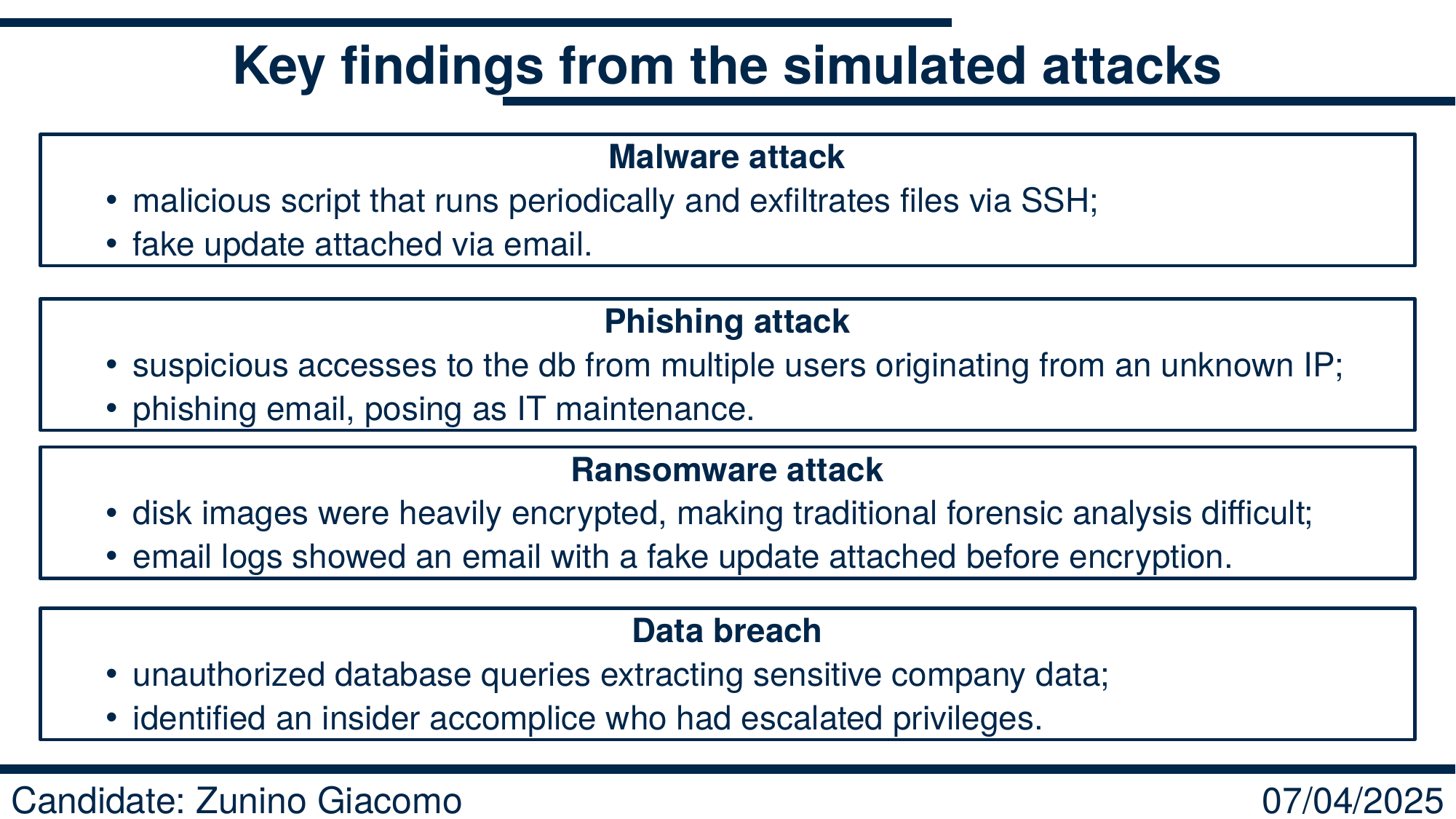

Key findings from the simulated attacks
Malware attack
malicious script that runs periodically and exfiltrates files via SSH;
fake update attached via email.
Phishing attack
suspicious accesses to the db from multiple users originating from an unknown IP;
phishing email, posing as IT maintenance.
Ransomware attack
disk images were heavily encrypted, making traditional forensic analysis difficult;
email logs showed an email with a fake update attached before encryption.
Data breach
unauthorized database queries extracting sensitive company data;
identified an insider accomplice who had escalated privileges.
Candidate: Zunino Giacomo
07/04/2025